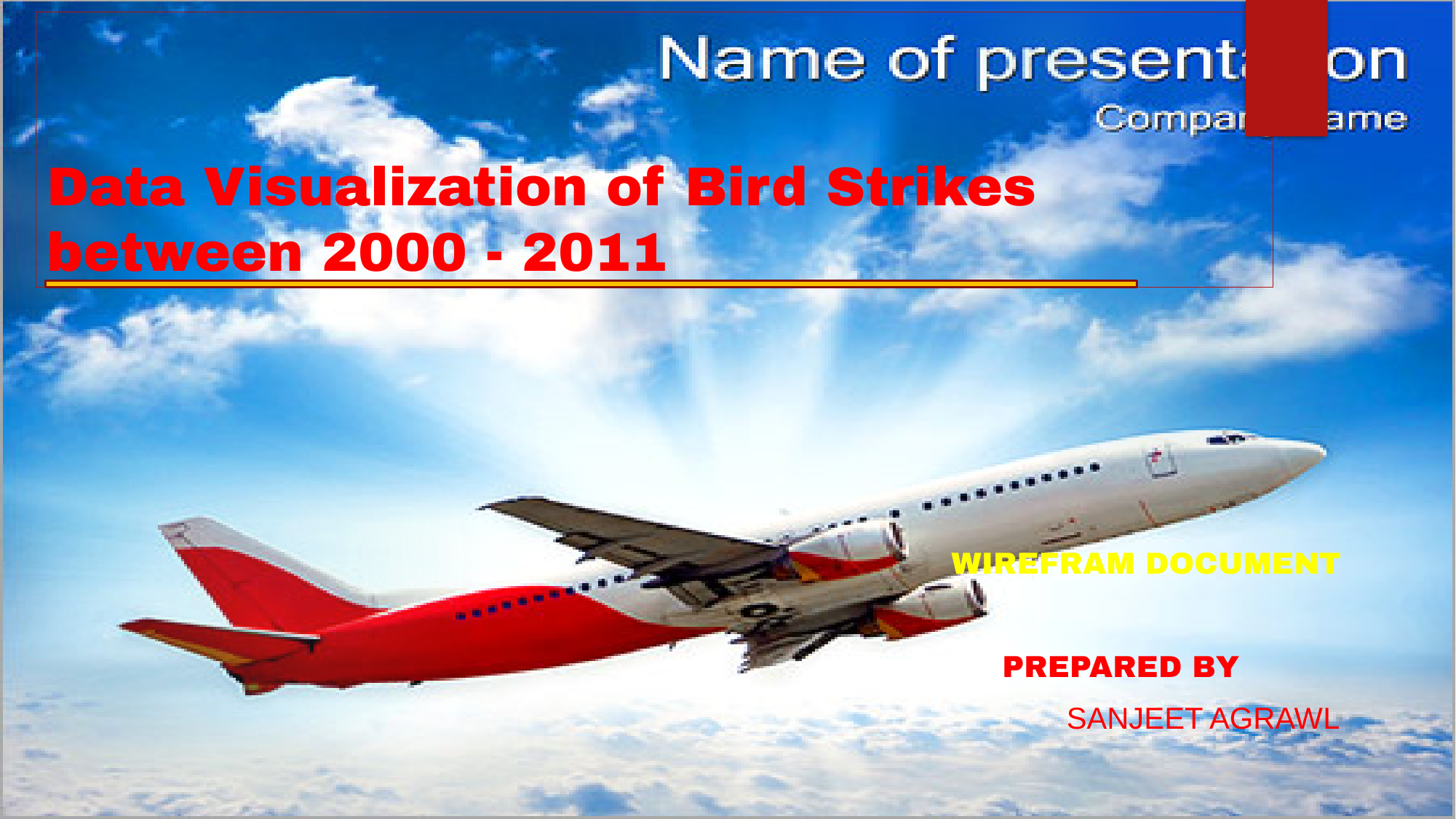

# Data Visualization of Bird Strikes       between 2000 - 2011

 WIREFRAM DOCUMENT

      PREPARED BY
               SANJEET AGRAWL